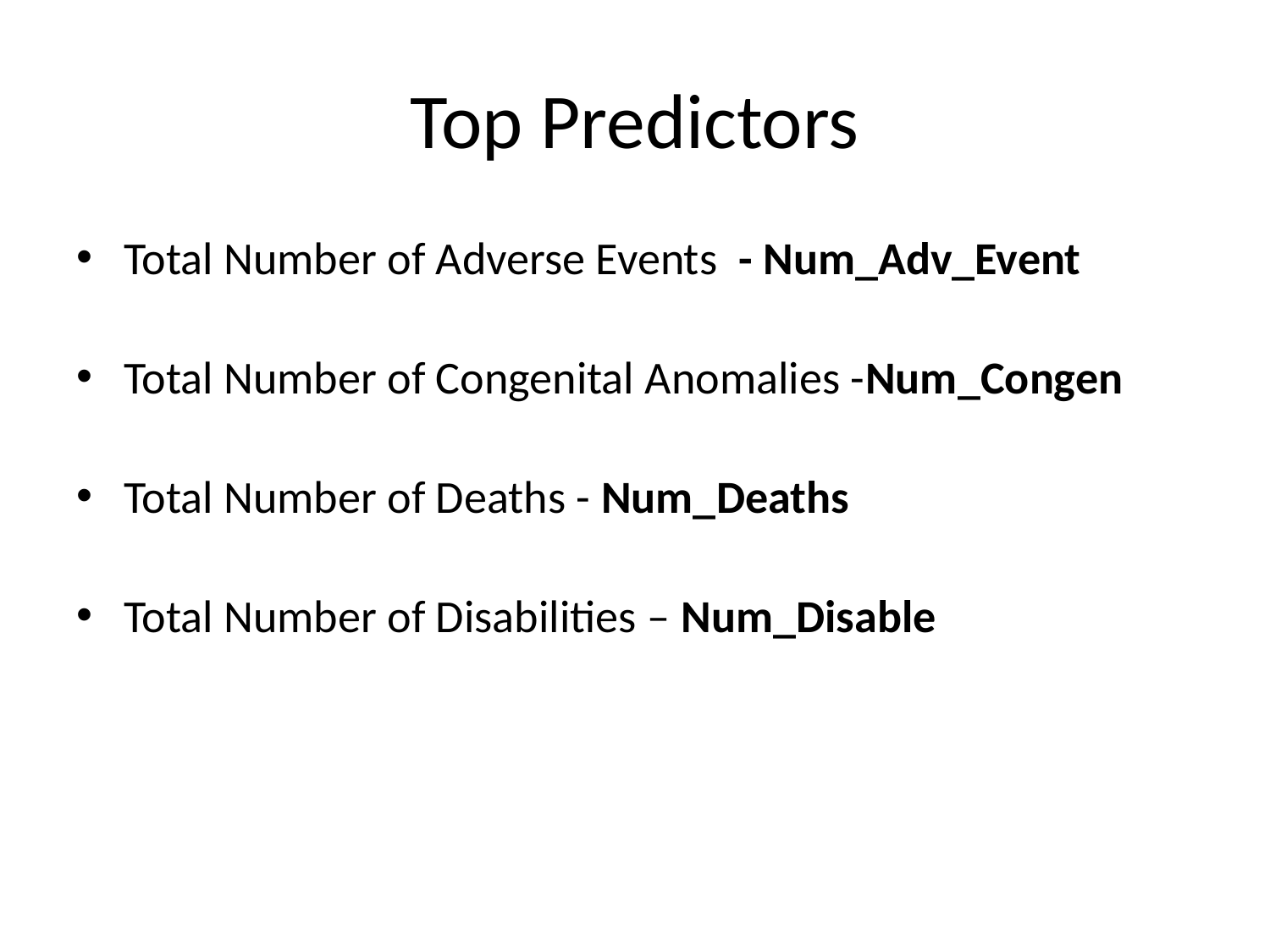

# Top Predictors
Total Number of Adverse Events  - Num_Adv_Event
Total Number of Congenital Anomalies -Num_Congen
Total Number of Deaths - Num_Deaths
Total Number of Disabilities – Num_Disable